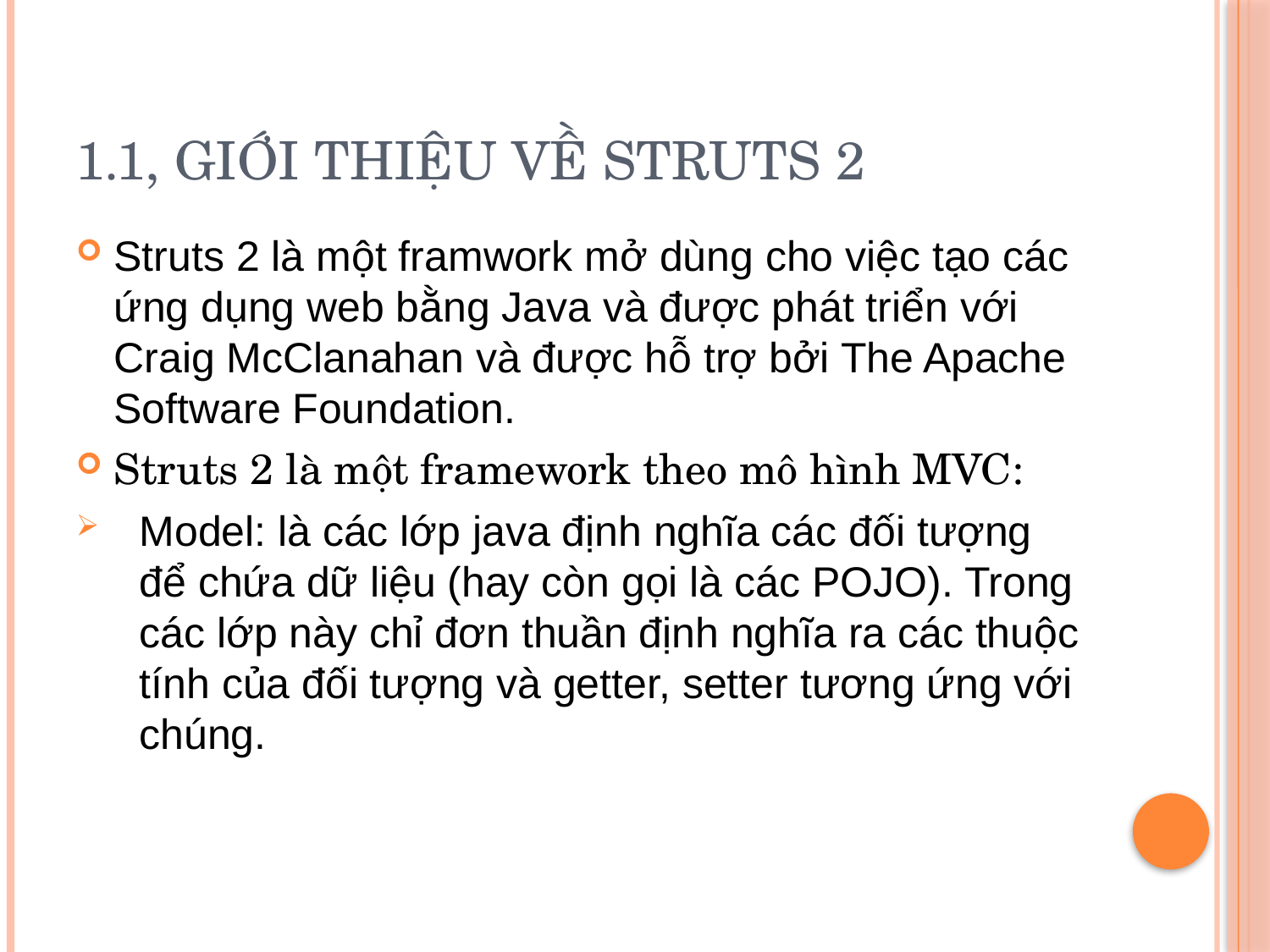

# 1.1, Giới thiệu Về Struts 2
Struts 2 là một framwork mở dùng cho việc tạo các ứng dụng web bằng Java và được phát triển với Craig McClanahan và được hỗ trợ bởi The Apache Software Foundation.
Struts 2 là một framework theo mô hình MVC:
Model: là các lớp java định nghĩa các đối tượng để chứa dữ liệu (hay còn gọi là các POJO). Trong các lớp này chỉ đơn thuần định nghĩa ra các thuộc tính của đối tượng và getter, setter tương ứng với chúng.